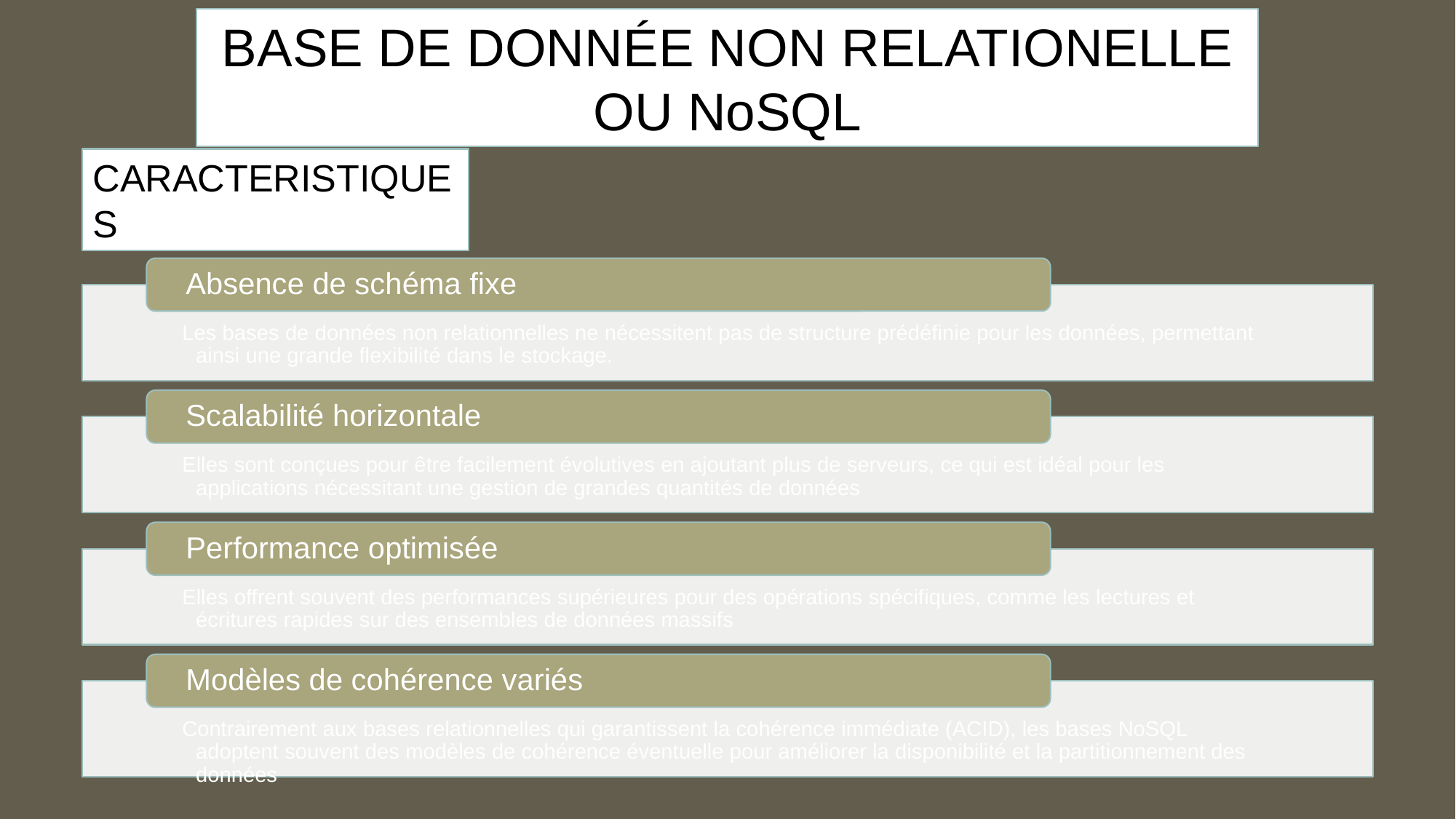

BASE DE DONNÉE NON RELATIONELLE OU NoSQL
CARACTERISTIQUES
Les bases de données non relationnelles ne nécessitent pas de structure prédéfinie pour les données, permettant ainsi une grande flexibilité dans le stockage.
Absence de schéma fixe
Elles sont conçues pour être facilement évolutives en ajoutant plus de serveurs, ce qui est idéal pour les applications nécessitant une gestion de grandes quantités de données
Scalabilité horizontale
Elles offrent souvent des performances supérieures pour des opérations spécifiques, comme les lectures et écritures rapides sur des ensembles de données massifs
Performance optimisée
Contrairement aux bases relationnelles qui garantissent la cohérence immédiate (ACID), les bases NoSQL adoptent souvent des modèles de cohérence éventuelle pour améliorer la disponibilité et la partitionnement des données
Modèles de cohérence variés